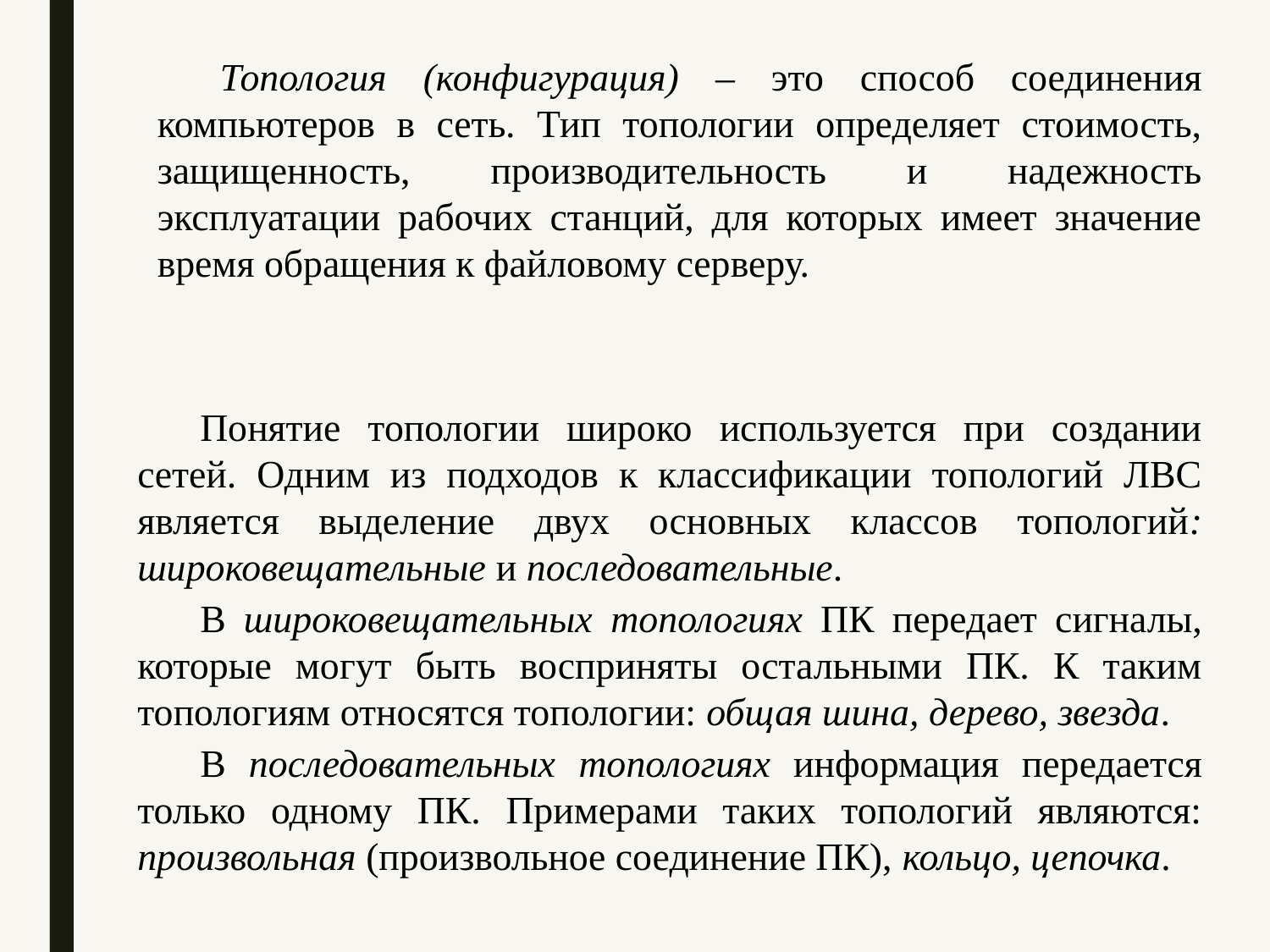

Топология (конфигурация) – это способ соединения компьютеров в сеть. Тип топологии определяет стоимость, защищенность, производительность и надежность эксплуатации рабочих станций, для которых имеет значение время обращения к файловому серверу.
Понятие топологии широко используется при создании сетей. Одним из подходов к классификации топологий ЛВС является выделение двух основных классов топологий: широковещательные и последовательные.
В широковещательных топологиях ПК передает сигналы, которые могут быть восприняты остальными ПК. К таким топологиям относятся топологии: общая шина, дерево, звезда.
В последовательных топологиях информация передается только одному ПК. Примерами таких топологий являются: произвольная (произвольное соединение ПК), кольцо, цепочка.